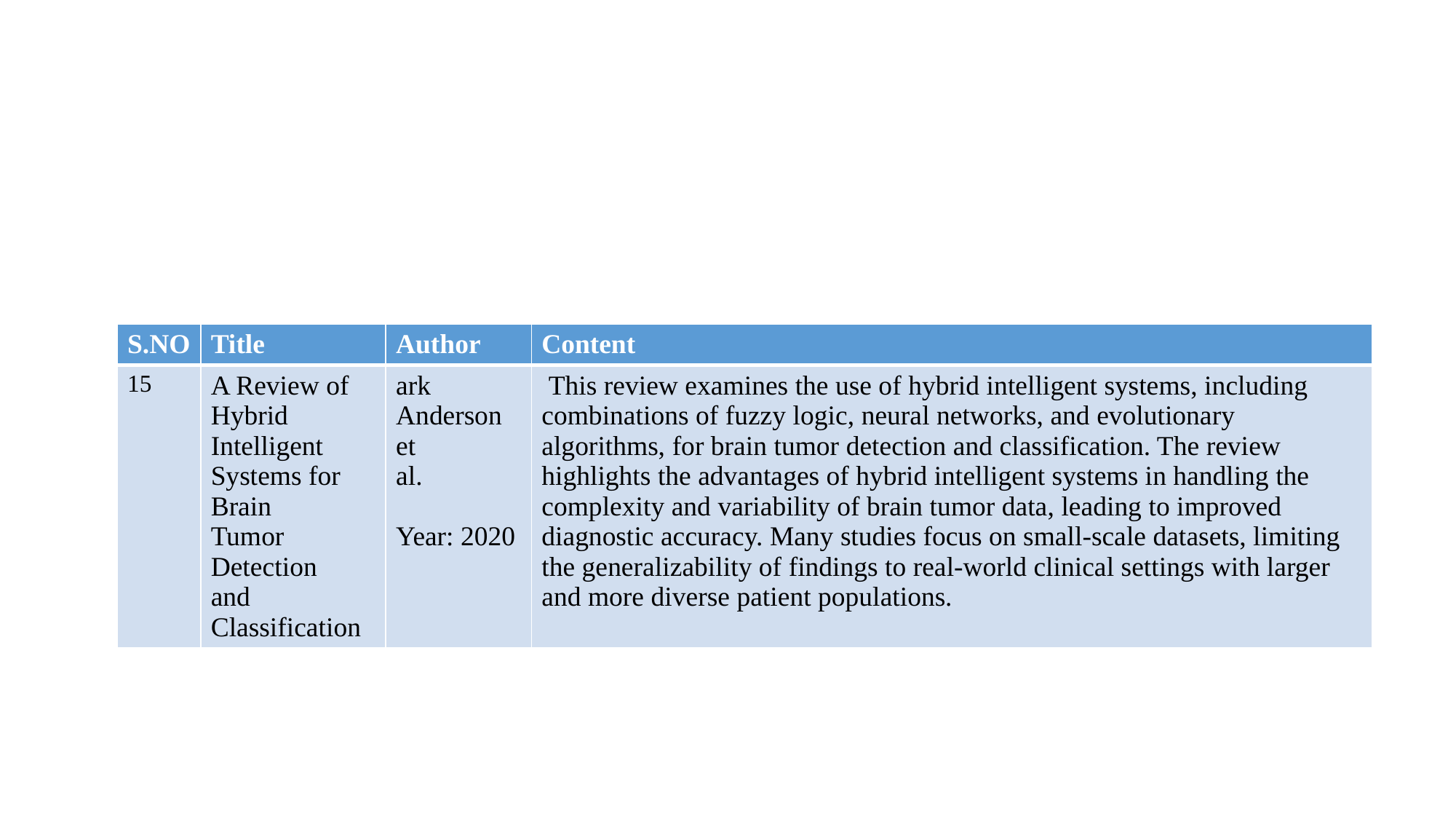

#
| S.NO | Title | Author | Content |
| --- | --- | --- | --- |
| 15 | A Review of Hybrid Intelligent Systems for Brain Tumor Detection and Classification | ark Anderson et al. Year: 2020 | This review examines the use of hybrid intelligent systems, including combinations of fuzzy logic, neural networks, and evolutionary algorithms, for brain tumor detection and classification. The review highlights the advantages of hybrid intelligent systems in handling the complexity and variability of brain tumor data, leading to improved diagnostic accuracy. Many studies focus on small-scale datasets, limiting the generalizability of findings to real-world clinical settings with larger and more diverse patient populations. |